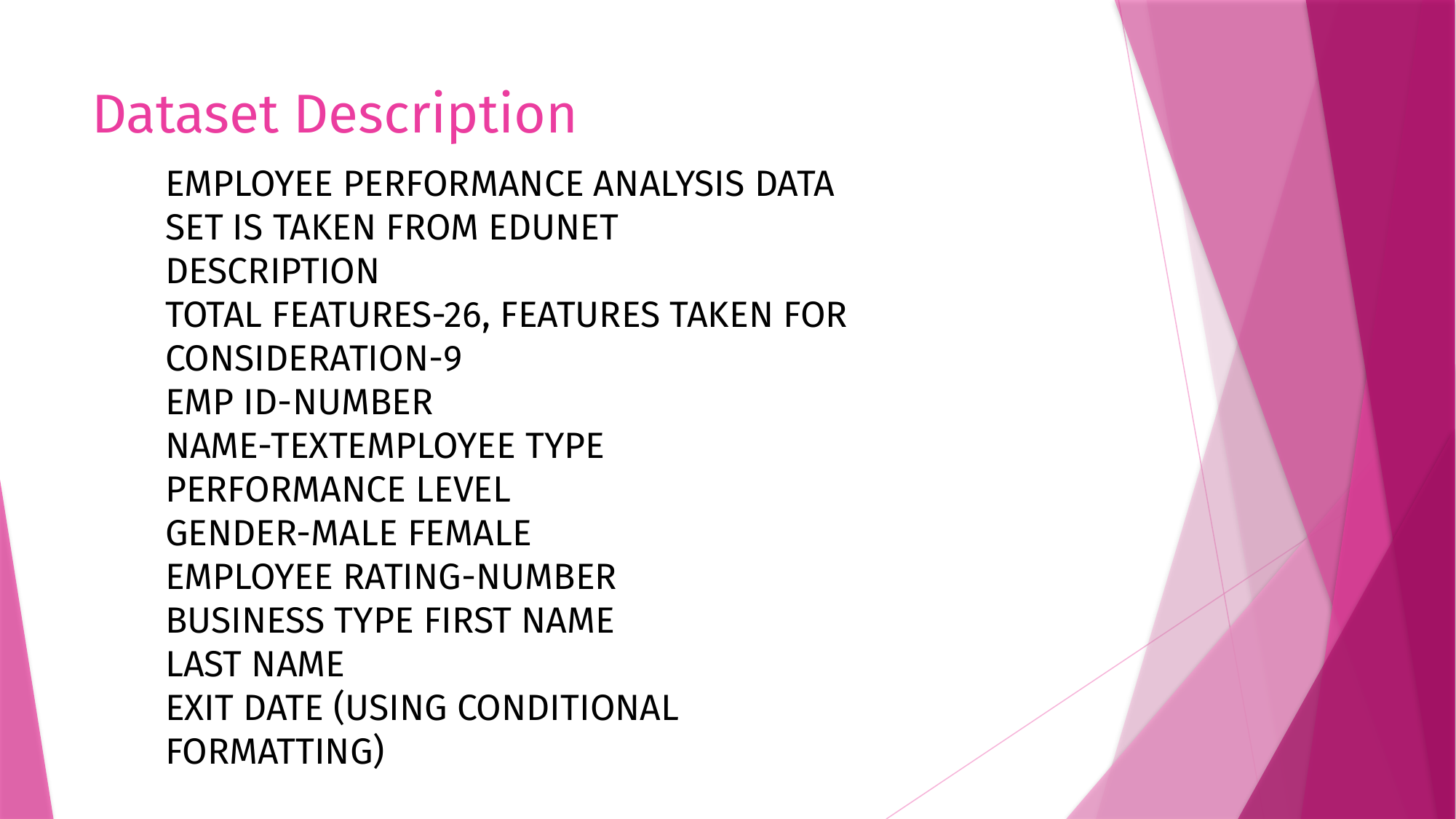

# Dataset Description
EMPLOYEE PERFORMANCE ANALYSIS DATA SET IS TAKEN FROM EDUNET
DESCRIPTION
TOTAL FEATURES-26, FEATURES TAKEN FOR CONSIDERATION-9
EMP ID-NUMBER
NAME-TEXTEMPLOYEE TYPE
PERFORMANCE LEVEL
GENDER-MALE FEMALE
EMPLOYEE RATING-NUMBER
BUSINESS TYPE FIRST NAME
LAST NAME
EXIT DATE (USING CONDITIONAL FORMATTING)